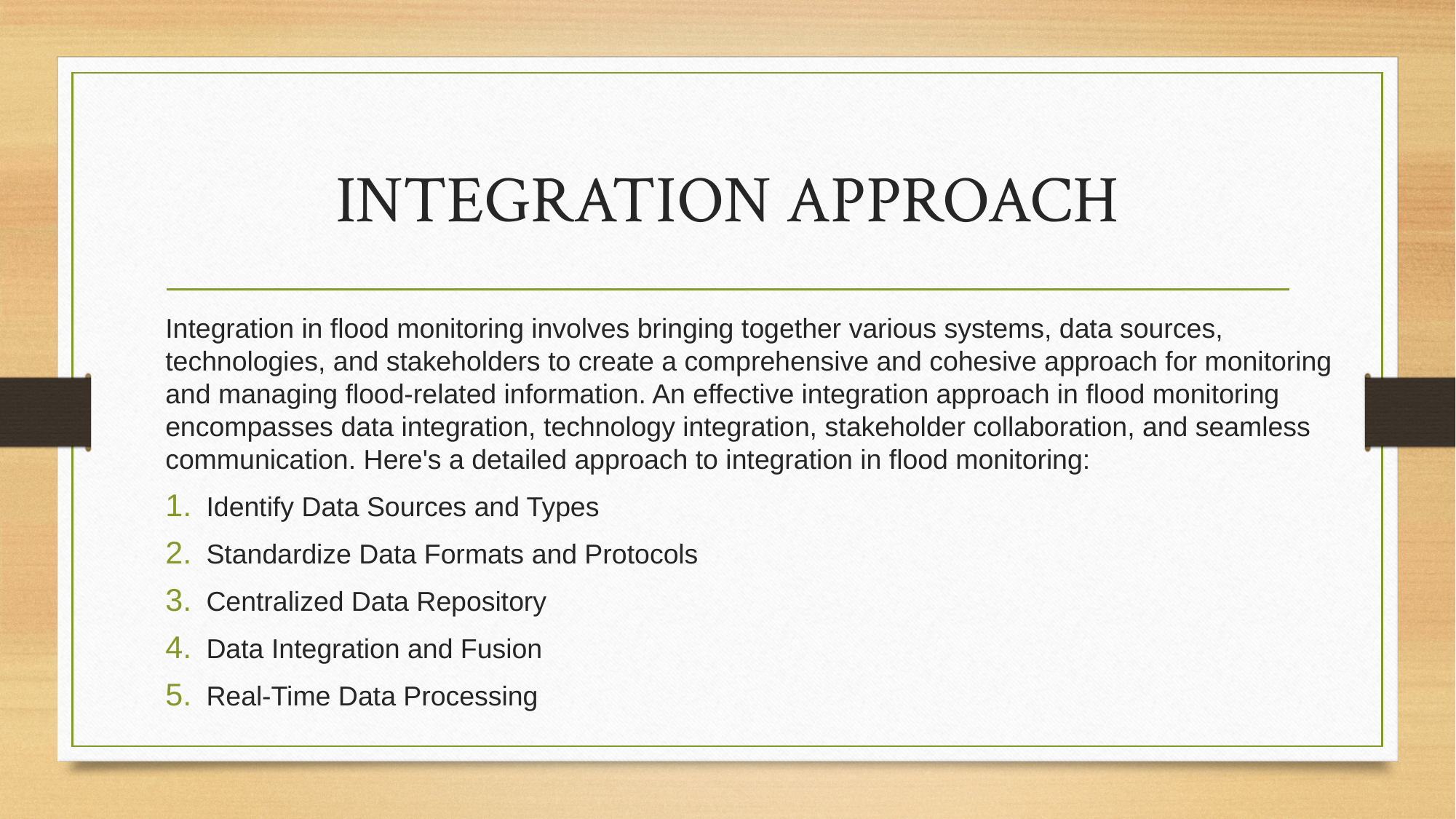

# INTEGRATION APPROACH
Integration in flood monitoring involves bringing together various systems, data sources, technologies, and stakeholders to create a comprehensive and cohesive approach for monitoring and managing flood-related information. An effective integration approach in flood monitoring encompasses data integration, technology integration, stakeholder collaboration, and seamless communication. Here's a detailed approach to integration in flood monitoring:
Identify Data Sources and Types
Standardize Data Formats and Protocols
Centralized Data Repository
Data Integration and Fusion
Real-Time Data Processing